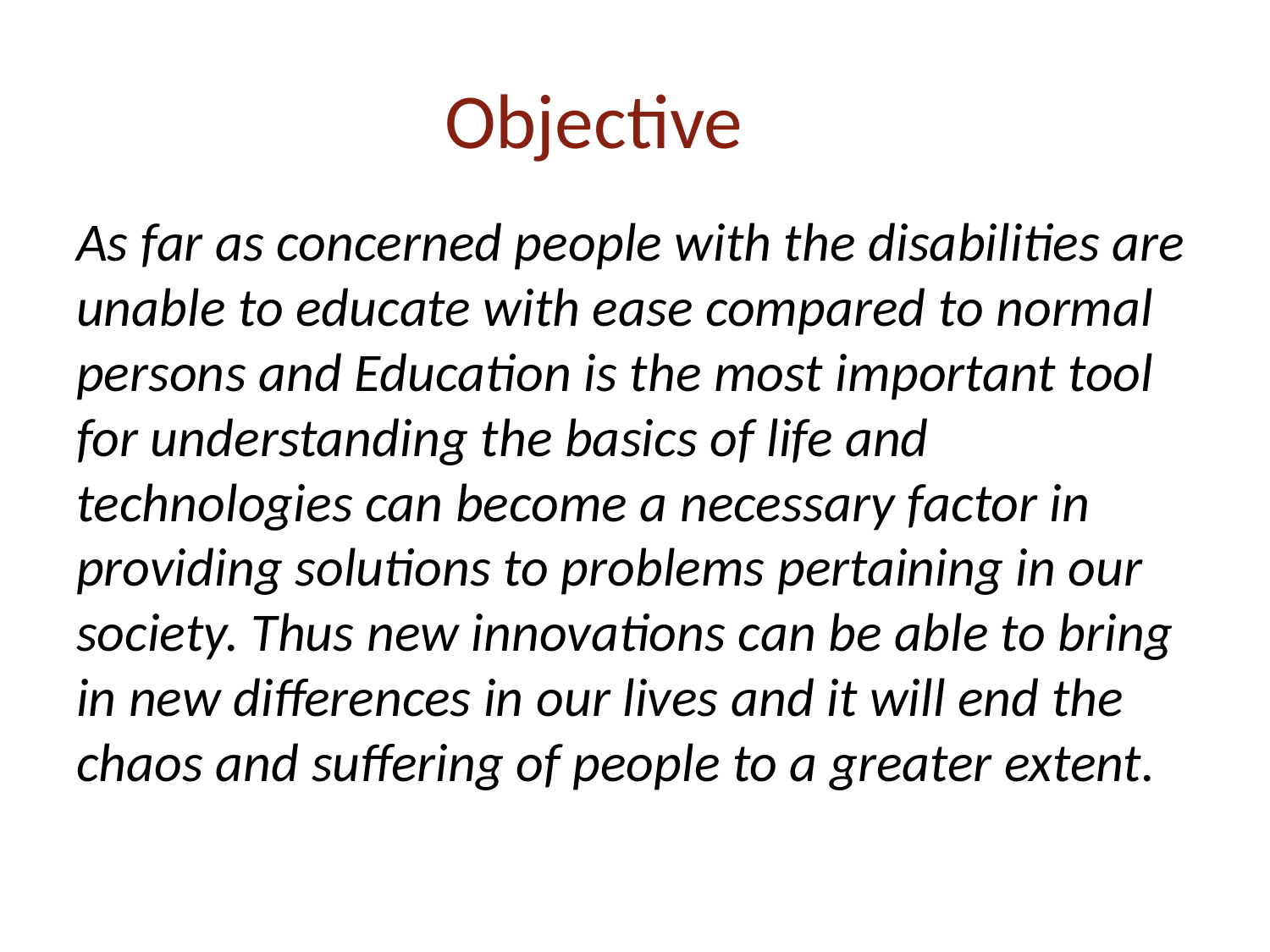

# Objective
As far as concerned people with the disabilities are unable to educate with ease compared to normal persons and Education is the most important tool for understanding the basics of life and technologies can become a necessary factor in providing solutions to problems pertaining in our society. Thus new innovations can be able to bring in new differences in our lives and it will end the chaos and suffering of people to a greater extent.